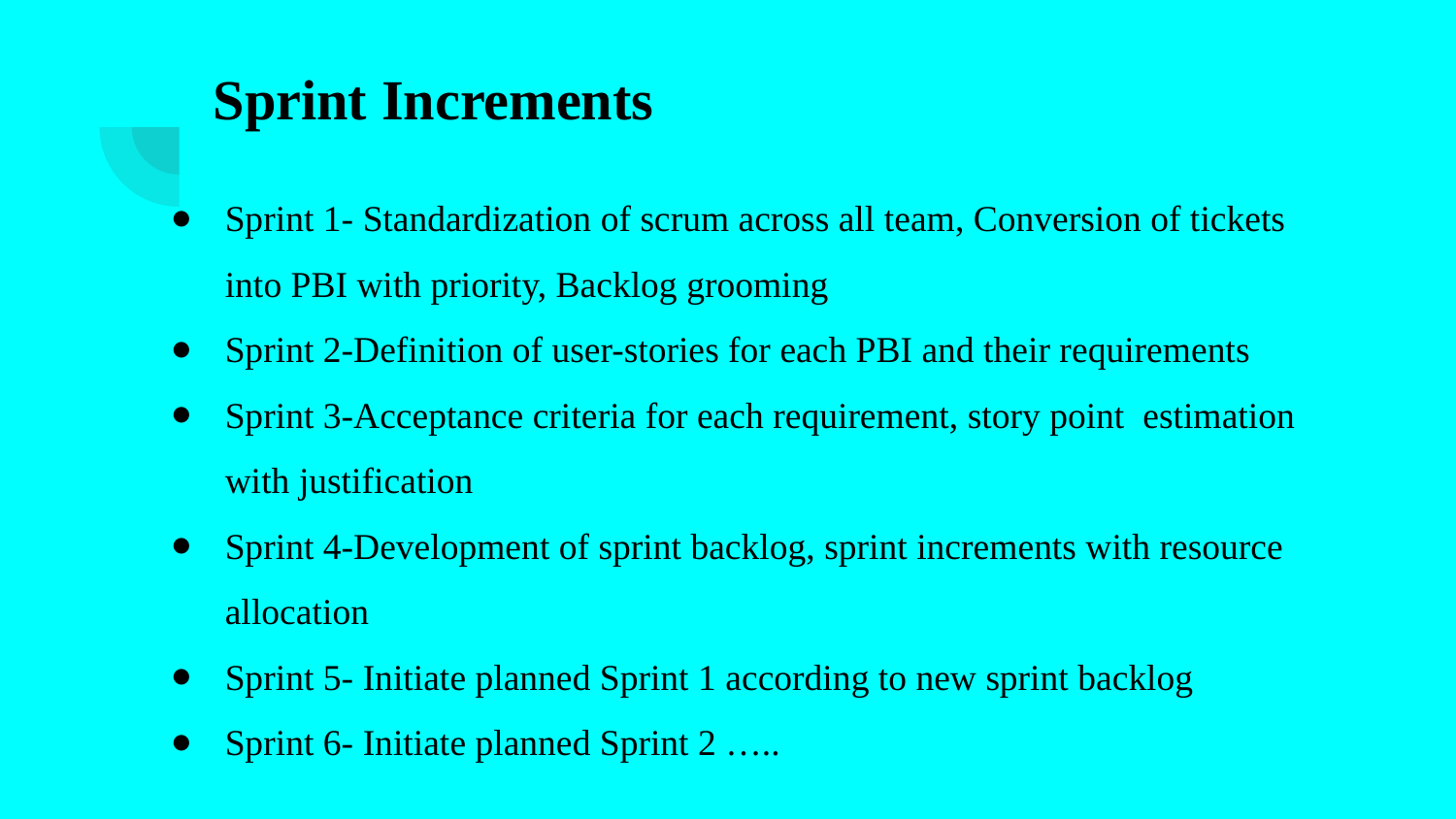

# Sprint Increments
Sprint 1- Standardization of scrum across all team, Conversion of tickets into PBI with priority, Backlog grooming
Sprint 2-Definition of user-stories for each PBI and their requirements
Sprint 3-Acceptance criteria for each requirement, story point  estimation with justification
Sprint 4-Development of sprint backlog, sprint increments with resource allocation
Sprint 5- Initiate planned Sprint 1 according to new sprint backlog
Sprint 6- Initiate planned Sprint 2 …..